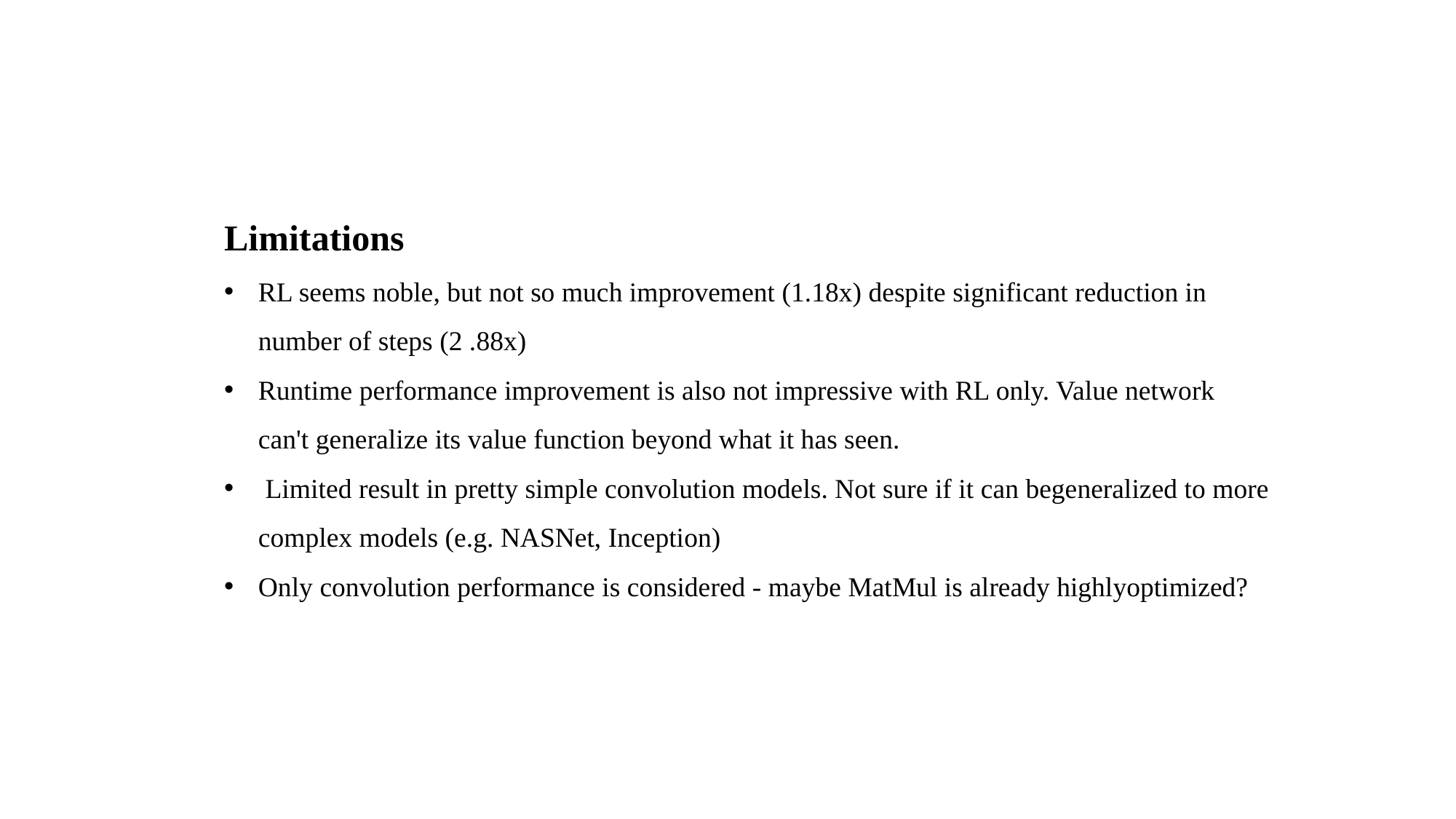

Limitations
RL seems noble, but not so much improvement (1.18x) despite significant reduction in number of steps (2 .88x)
Runtime performance improvement is also not impressive with RL only. Value network can't generalize its value function beyond what it has seen.
 Limited result in pretty simple convolution models. Not sure if it can begeneralized to more complex models (e.g. NASNet, Inception)
Only convolution performance is considered - maybe MatMul is already highlyoptimized?